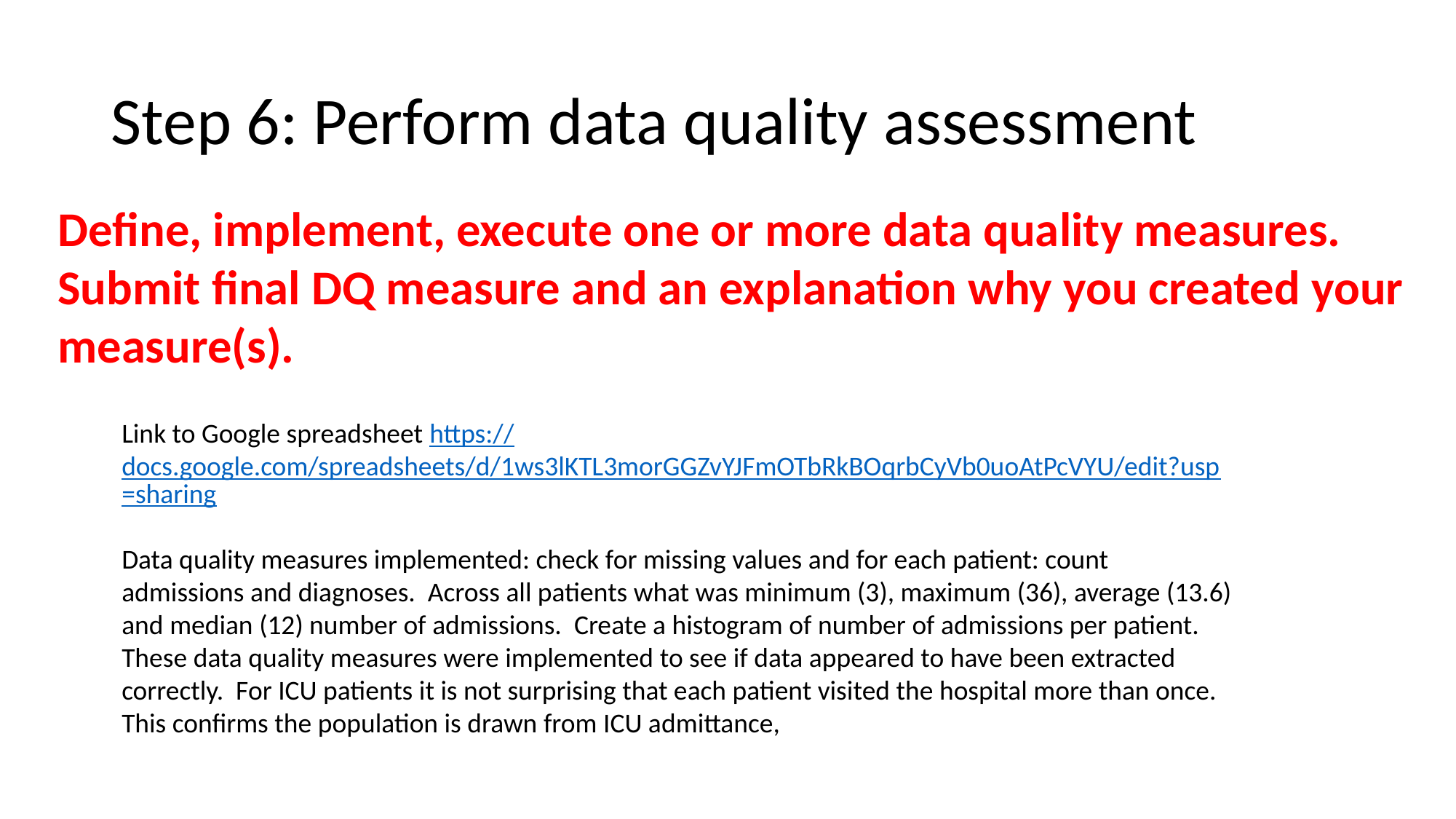

# Step 6: Perform data quality assessment
Define, implement, execute one or more data quality measures.
Submit final DQ measure and an explanation why you created your measure(s).

Link to Google spreadsheet https://docs.google.com/spreadsheets/d/1ws3lKTL3morGGZvYJFmOTbRkBOqrbCyVb0uoAtPcVYU/edit?usp=sharing

Data quality measures implemented: check for missing values and for each patient: count admissions and diagnoses.  Across all patients what was minimum (3), maximum (36), average (13.6) and median (12) number of admissions.  Create a histogram of number of admissions per patient.  These data quality measures were implemented to see if data appeared to have been extracted correctly.  For ICU patients it is not surprising that each patient visited the hospital more than once.  This confirms the population is drawn from ICU admittance,